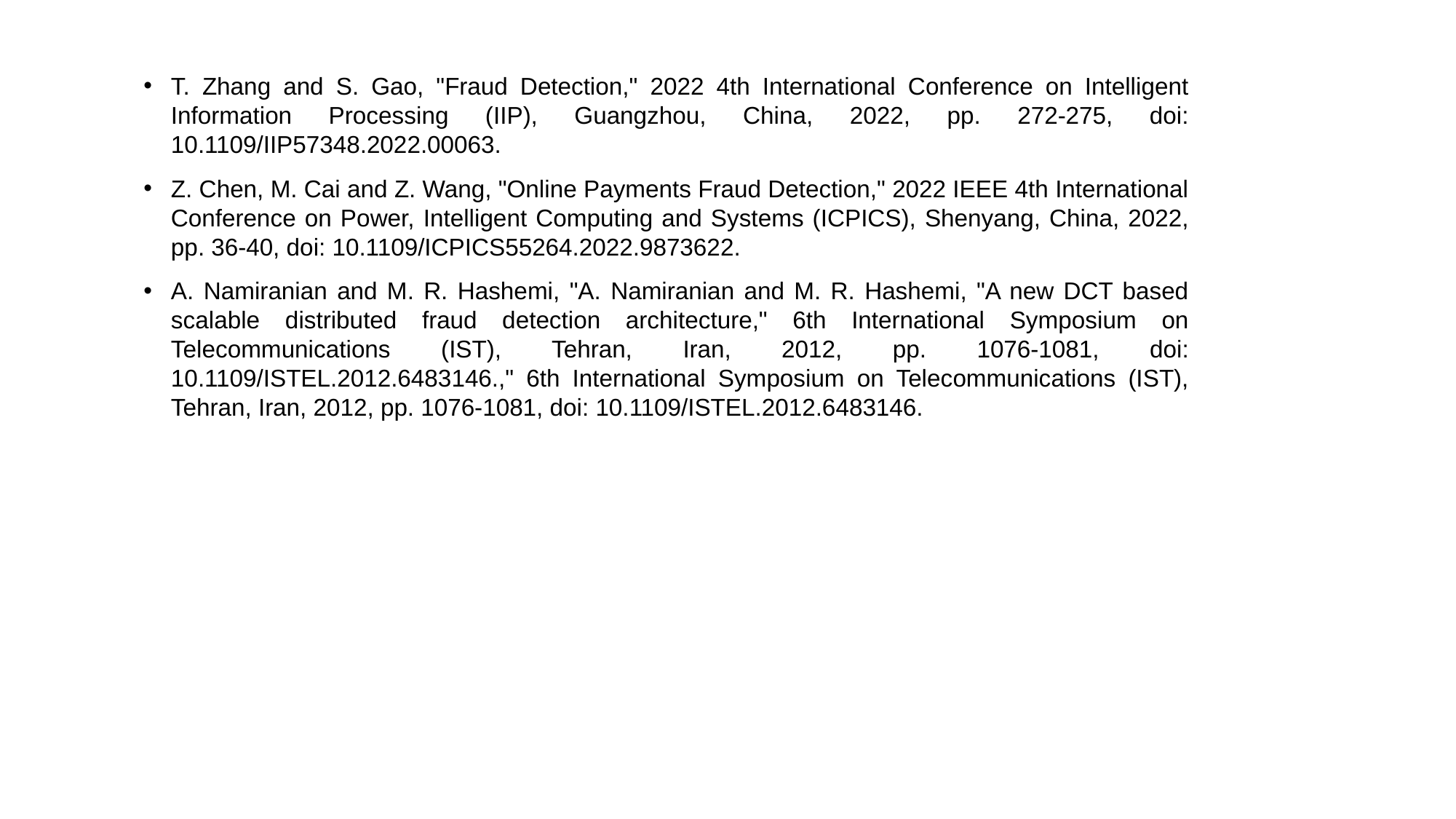

T. Zhang and S. Gao, "Fraud Detection," 2022 4th International Conference on Intelligent Information Processing (IIP), Guangzhou, China, 2022, pp. 272-275, doi: 10.1109/IIP57348.2022.00063.
Z. Chen, M. Cai and Z. Wang, "Online Payments Fraud Detection," 2022 IEEE 4th International Conference on Power, Intelligent Computing and Systems (ICPICS), Shenyang, China, 2022, pp. 36-40, doi: 10.1109/ICPICS55264.2022.9873622.
A. Namiranian and M. R. Hashemi, "A. Namiranian and M. R. Hashemi, "A new DCT based scalable distributed fraud detection architecture," 6th International Symposium on Telecommunications (IST), Tehran, Iran, 2012, pp. 1076-1081, doi: 10.1109/ISTEL.2012.6483146.," 6th International Symposium on Telecommunications (IST), Tehran, Iran, 2012, pp. 1076-1081, doi: 10.1109/ISTEL.2012.6483146.

23